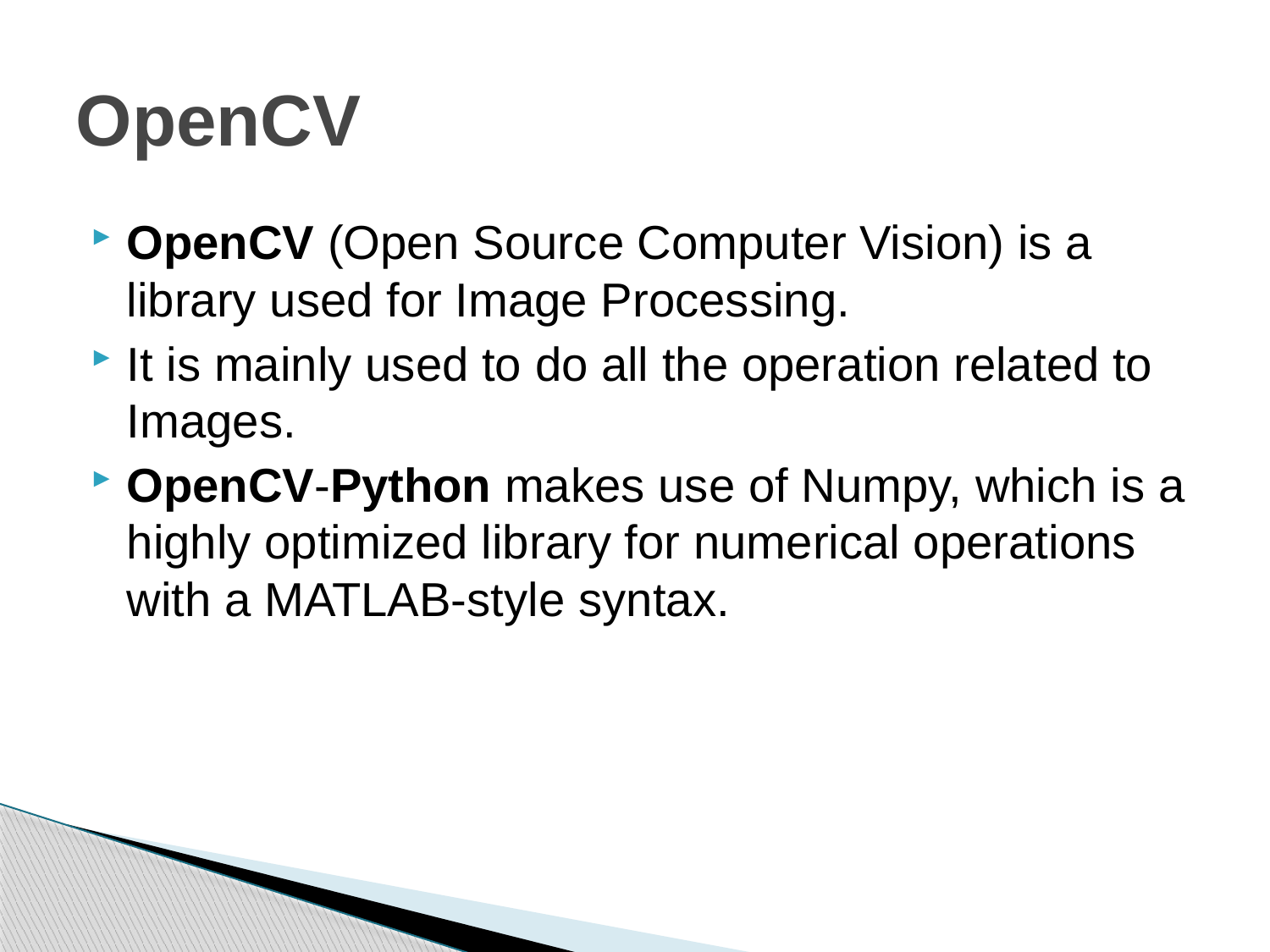

# OpenCV
OpenCV (Open Source Computer Vision) is a library used for Image Processing.
It is mainly used to do all the operation related to Images.
OpenCV-Python makes use of Numpy, which is a highly optimized library for numerical operations with a MATLAB-style syntax.